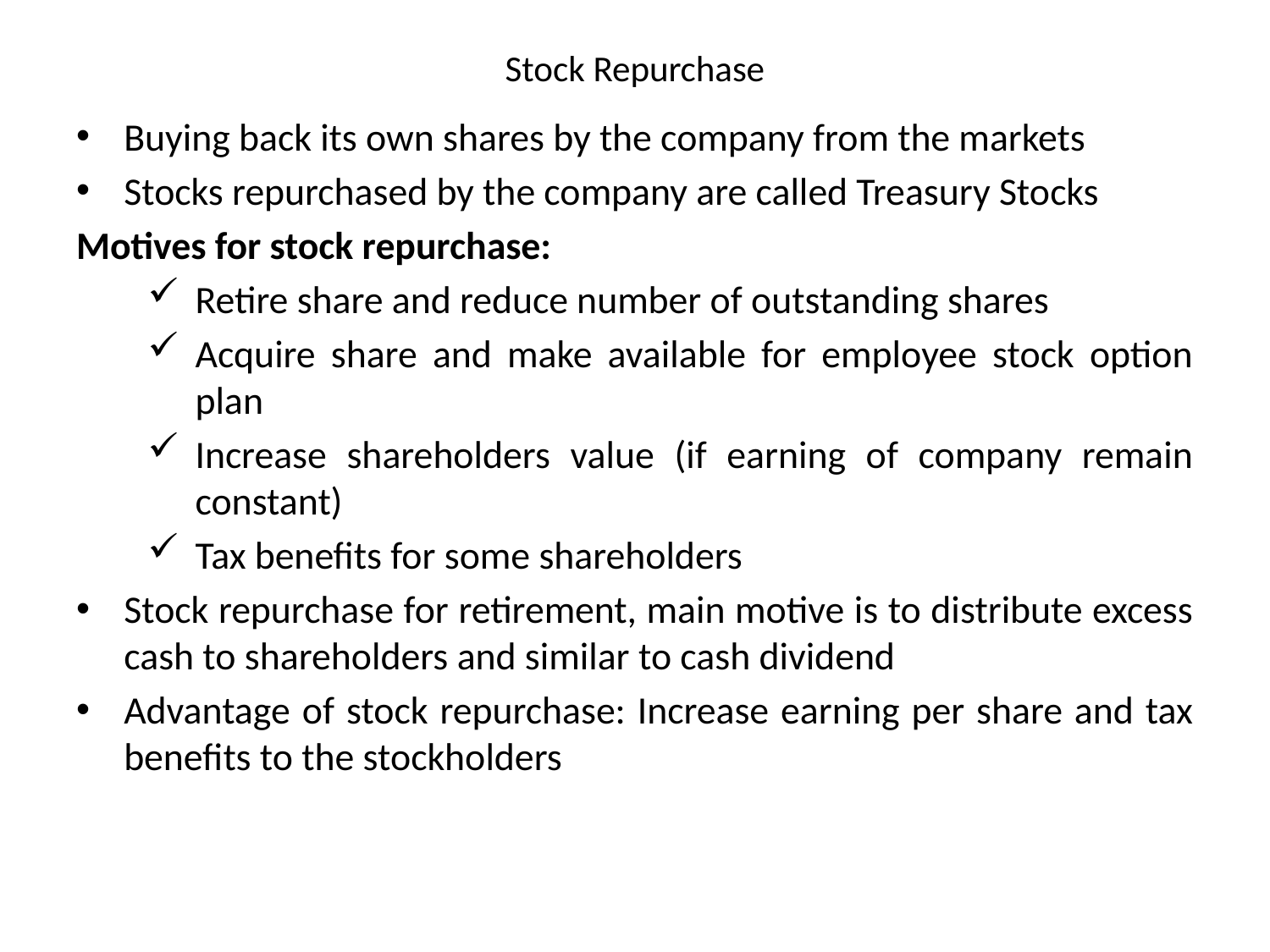

# Stock Repurchase
Buying back its own shares by the company from the markets
Stocks repurchased by the company are called Treasury Stocks
Motives for stock repurchase:
Retire share and reduce number of outstanding shares
Acquire share and make available for employee stock option plan
Increase shareholders value (if earning of company remain constant)
Tax benefits for some shareholders
Stock repurchase for retirement, main motive is to distribute excess cash to shareholders and similar to cash dividend
Advantage of stock repurchase: Increase earning per share and tax benefits to the stockholders